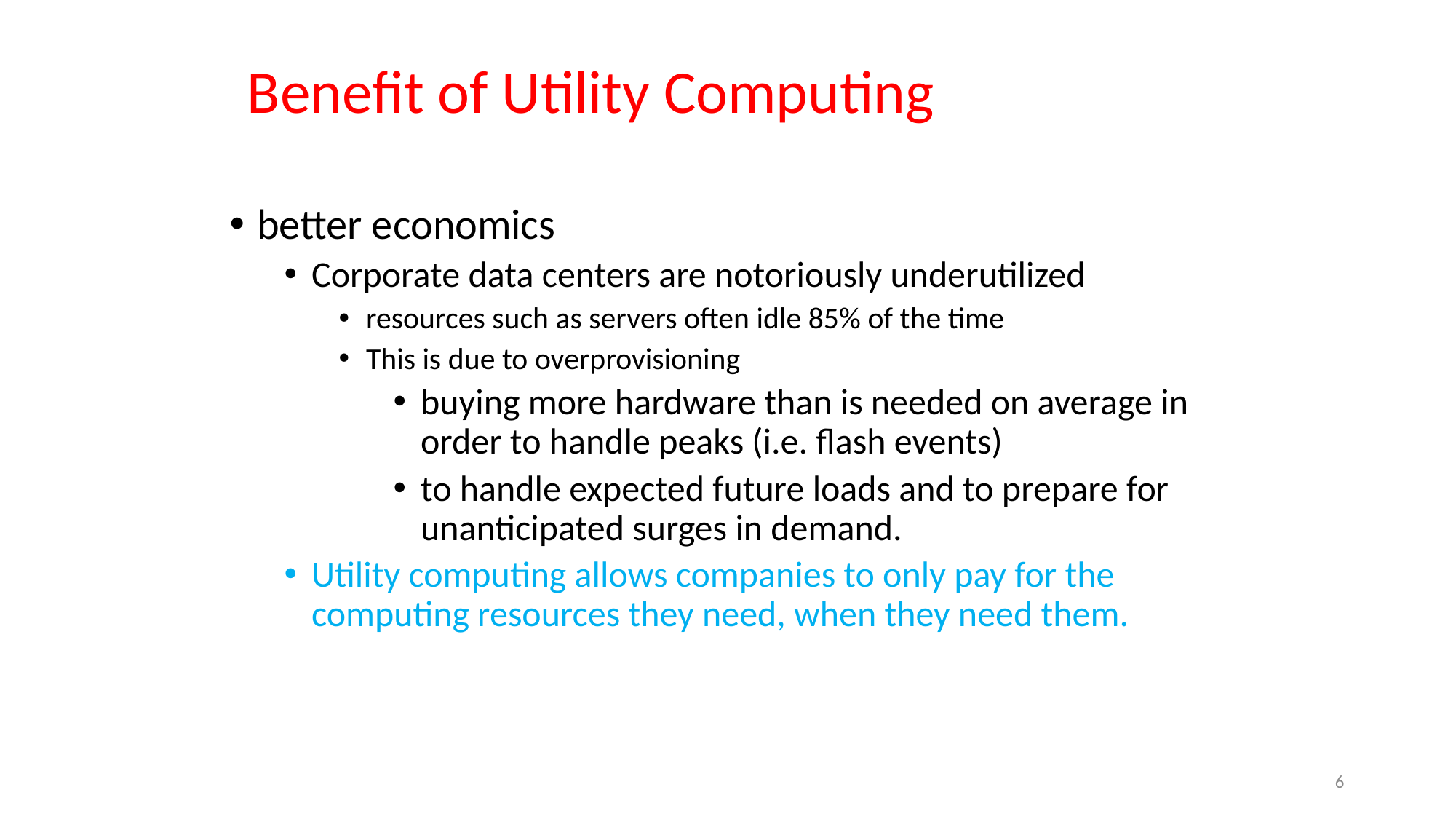

# Benefit of Utility Computing
better economics
Corporate data centers are notoriously underutilized
resources such as servers often idle 85% of the time
This is due to overprovisioning
buying more hardware than is needed on average in order to handle peaks (i.e. flash events)
to handle expected future loads and to prepare for unanticipated surges in demand.
Utility computing allows companies to only pay for the computing resources they need, when they need them.

6